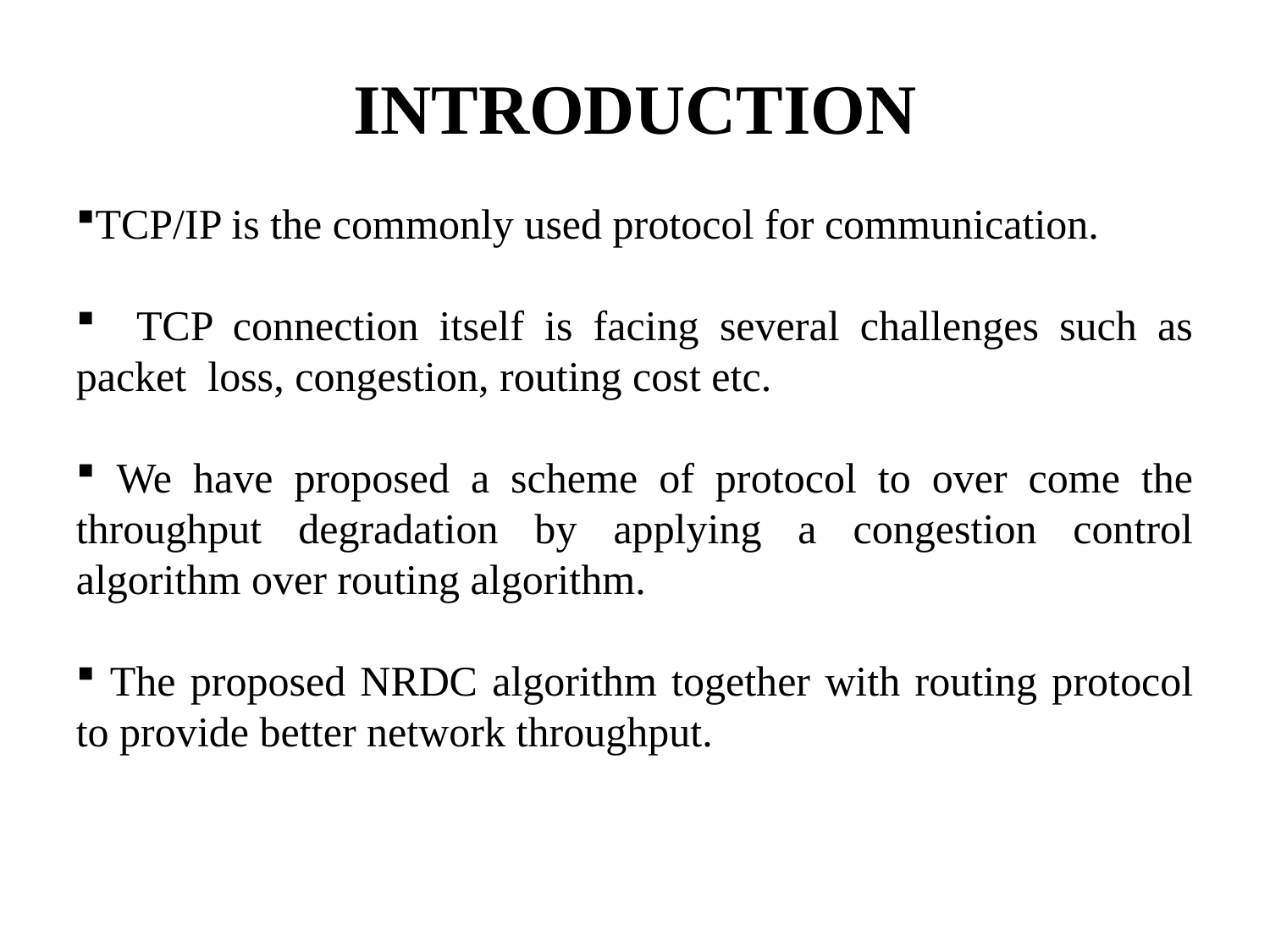

INTRODUCTION
TCP/IP is the commonly used protocol for communication.

  TCP connection itself is facing several challenges such as packet  loss, congestion, routing cost etc.

 We have proposed a scheme of protocol to over come the throughput degradation by applying a congestion control algorithm over routing algorithm.

 The proposed NRDC algorithm together with routing protocol to provide better network throughput.